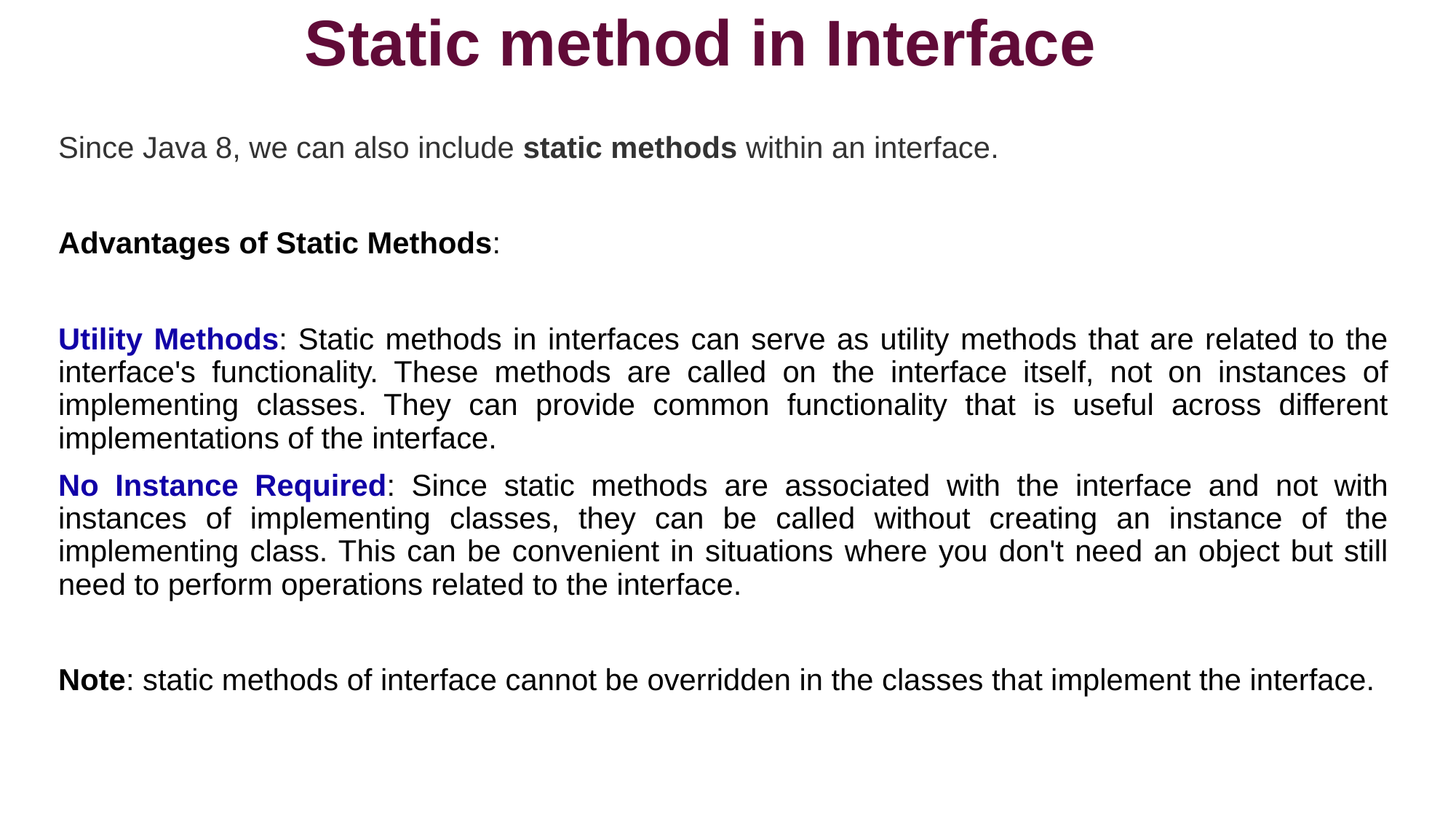

# Static method in Interface
Since Java 8, we can also include static methods within an interface.

Advantages of Static Methods:

Utility Methods: Static methods in interfaces can serve as utility methods that are related to the interface's functionality. These methods are called on the interface itself, not on instances of implementing classes. They can provide common functionality that is useful across different implementations of the interface.
No Instance Required: Since static methods are associated with the interface and not with instances of implementing classes, they can be called without creating an instance of the implementing class. This can be convenient in situations where you don't need an object but still need to perform operations related to the interface.

Note: static methods of interface cannot be overridden in the classes that implement the interface.